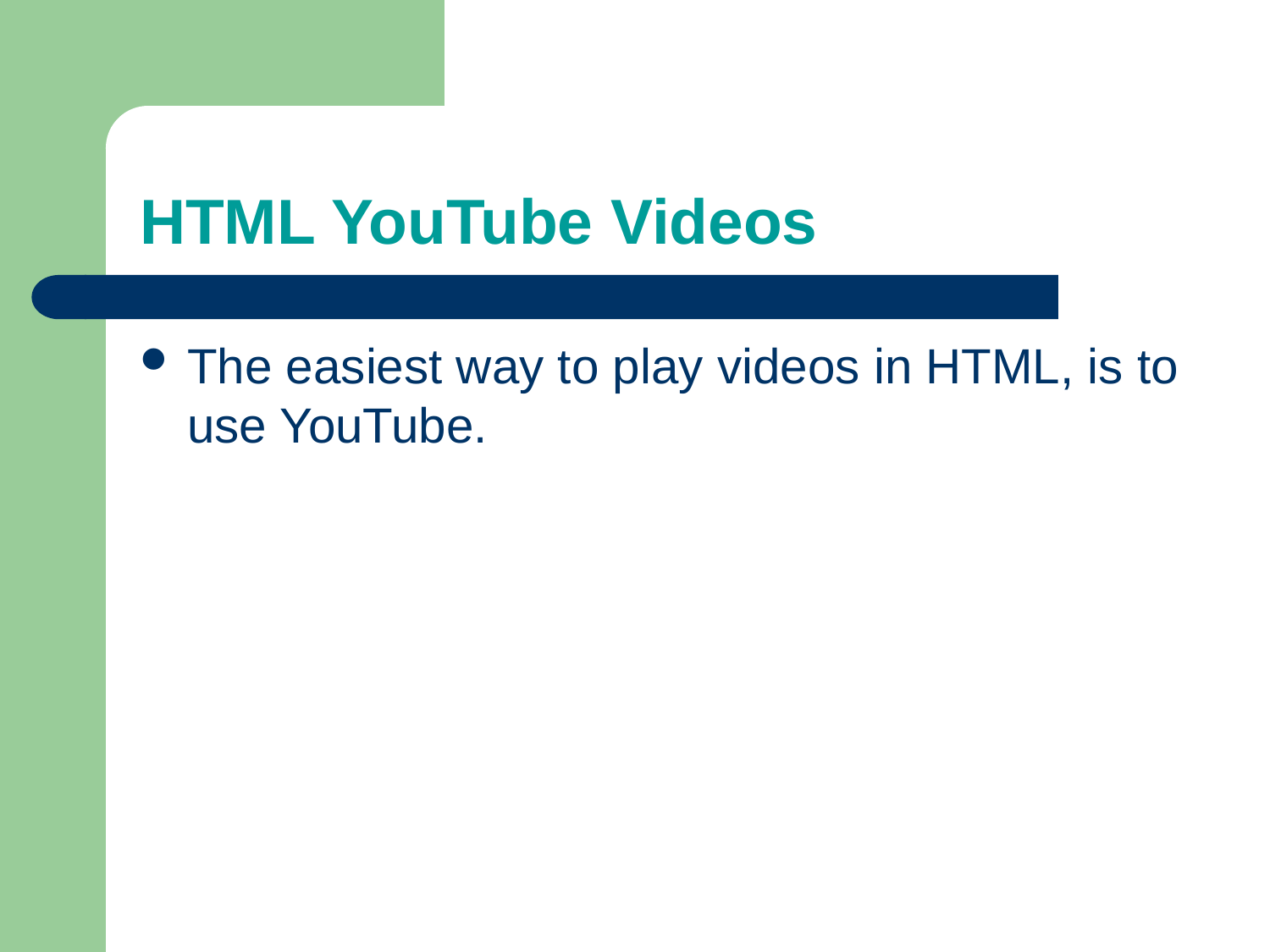

# HTML YouTube Videos
The easiest way to play videos in HTML, is to use YouTube.